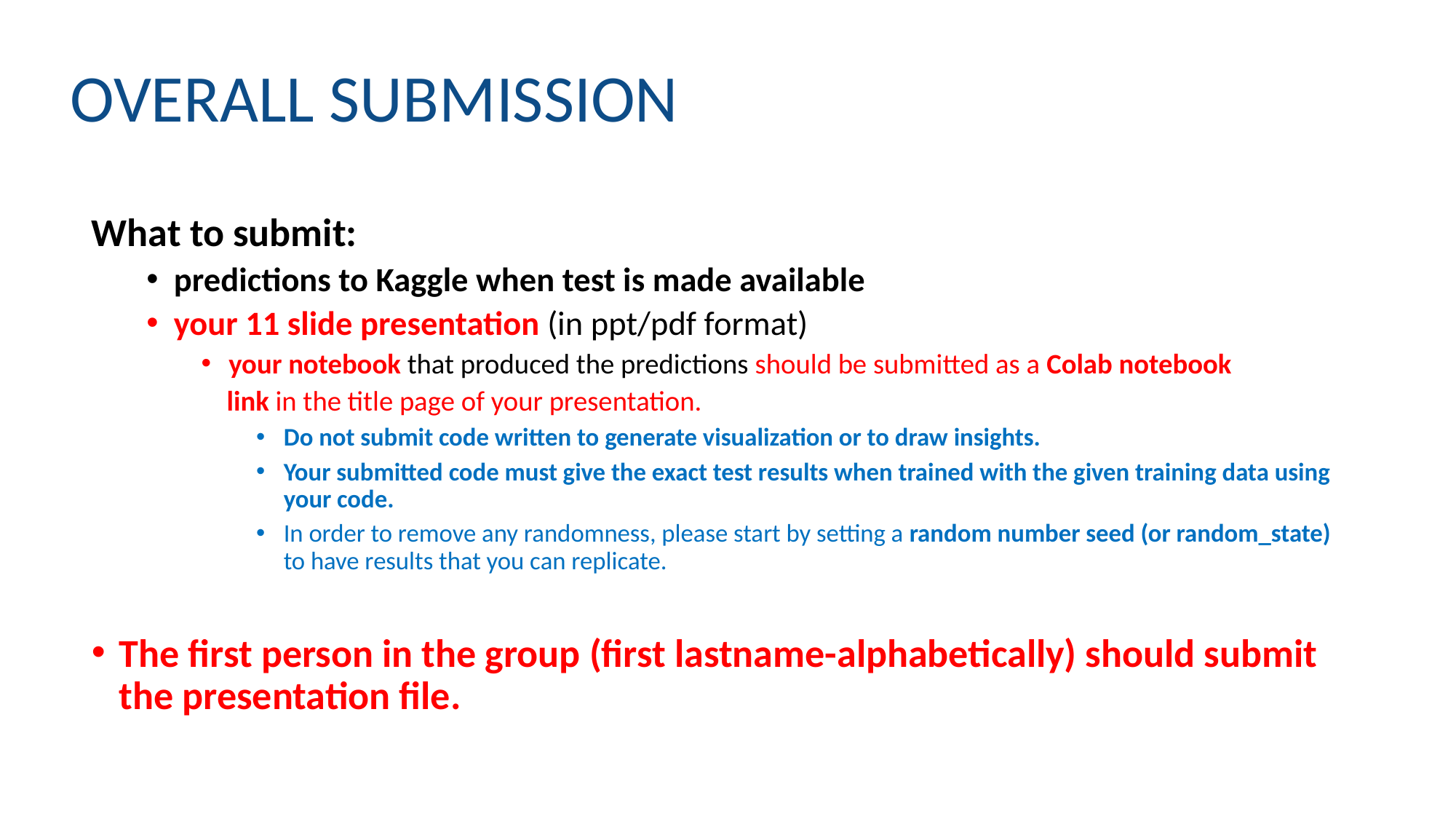

# OVERALL SUBMISSION
What to submit:
predictions to Kaggle when test is made available
your 11 slide presentation (in ppt/pdf format)
your notebook that produced the predictions should be submitted as a Colab notebook
    link in the title page of your presentation.
Do not submit code written to generate visualization or to draw insights.
Your submitted code must give the exact test results when trained with the given training data using your code.
In order to remove any randomness, please start by setting a random number seed (or random_state) to have results that you can replicate.

The first person in the group (first lastname-alphabetically) should submit the presentation file.